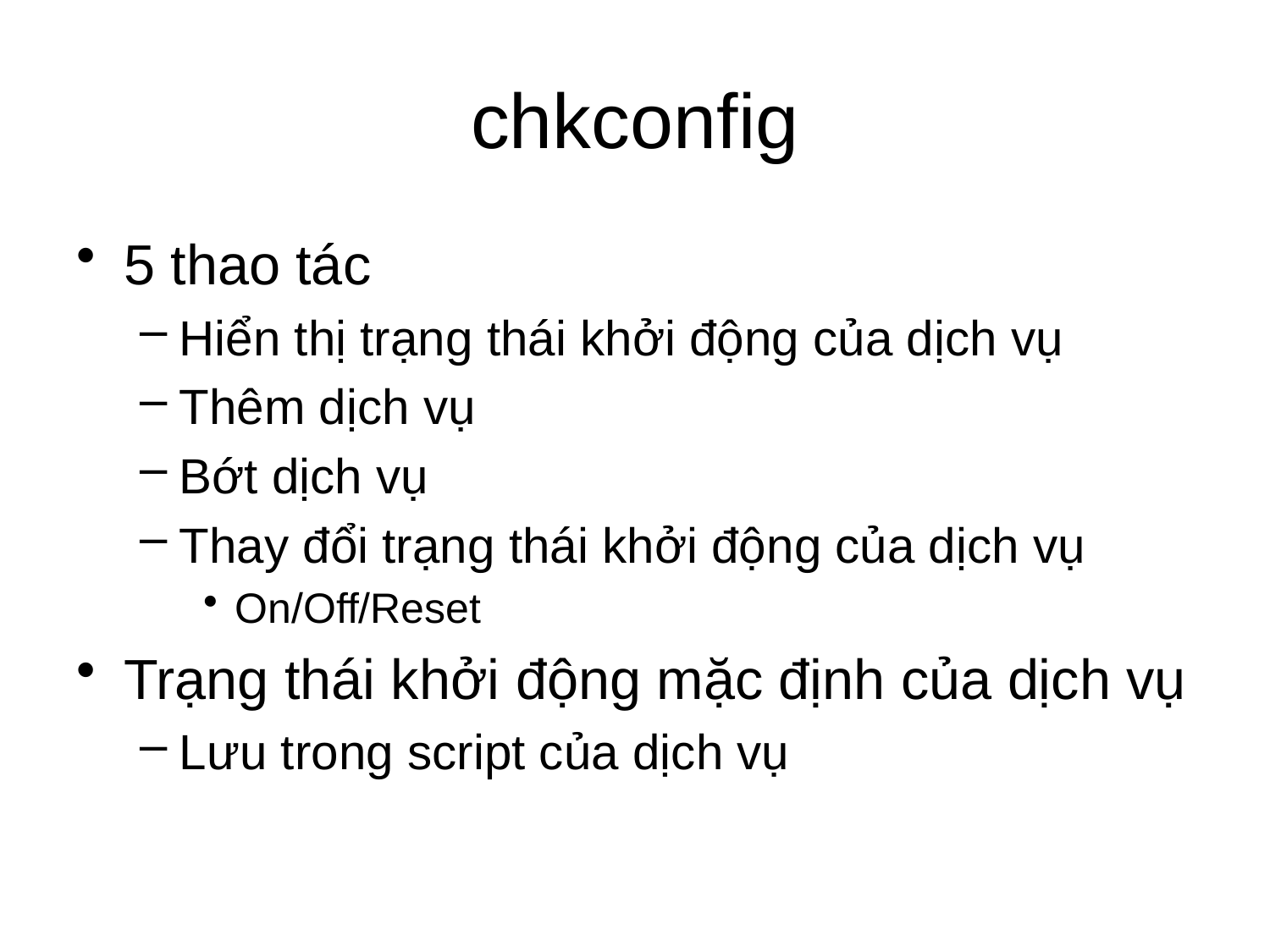

# chkconfig
5 thao tác
Hiển thị trạng thái khởi động của dịch vụ
Thêm dịch vụ
Bớt dịch vụ
Thay đổi trạng thái khởi động của dịch vụ
On/Off/Reset
Trạng thái khởi động mặc định của dịch vụ
Lưu trong script của dịch vụ